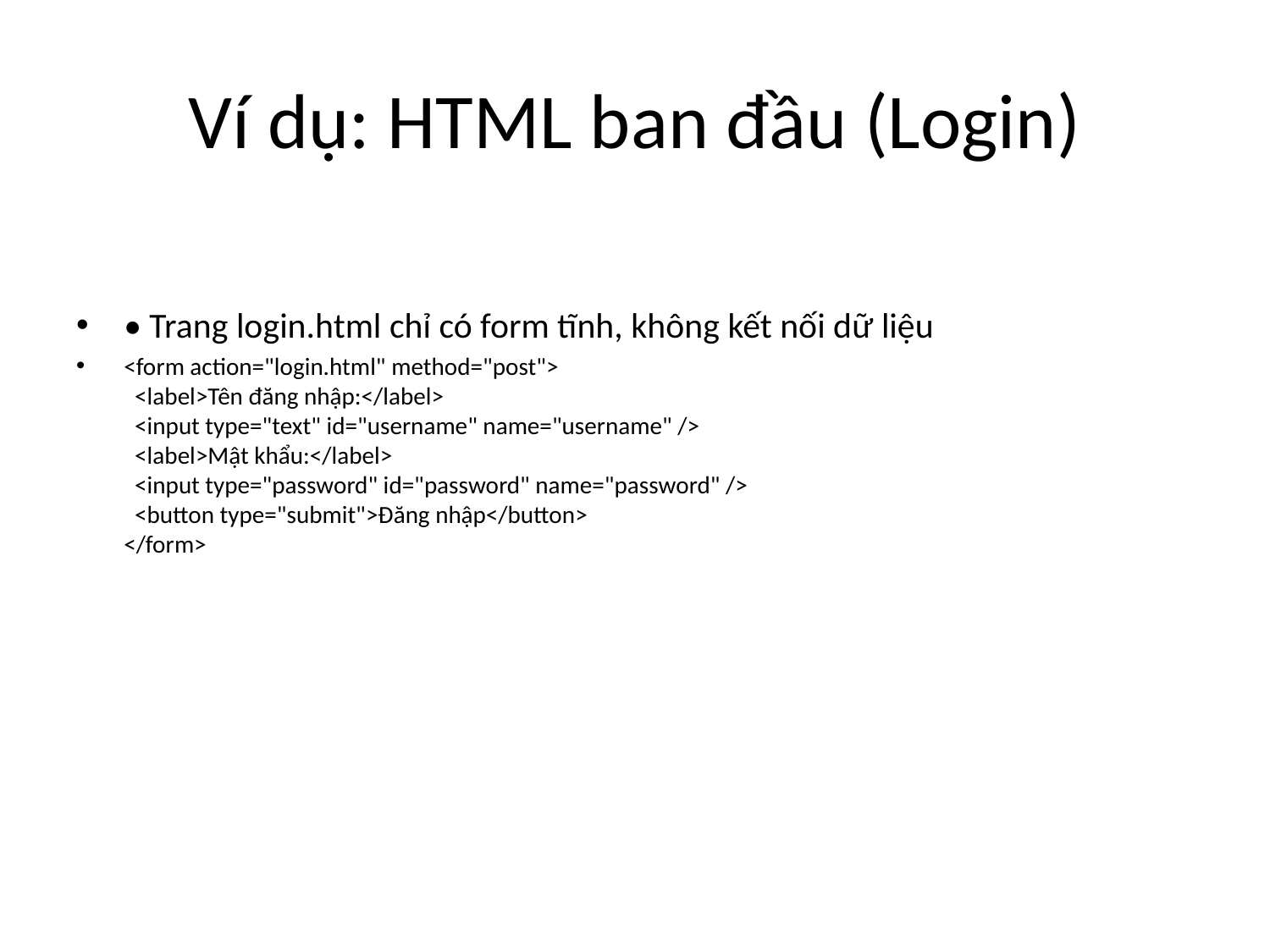

# Ví dụ: HTML ban đầu (Login)

• Trang login.html chỉ có form tĩnh, không kết nối dữ liệu
<form action="login.html" method="post">
  <label>Tên đăng nhập:</label>
  <input type="text" id="username" name="username" />
  <label>Mật khẩu:</label>
  <input type="password" id="password" name="password" />
  <button type="submit">Đăng nhập</button>
</form>